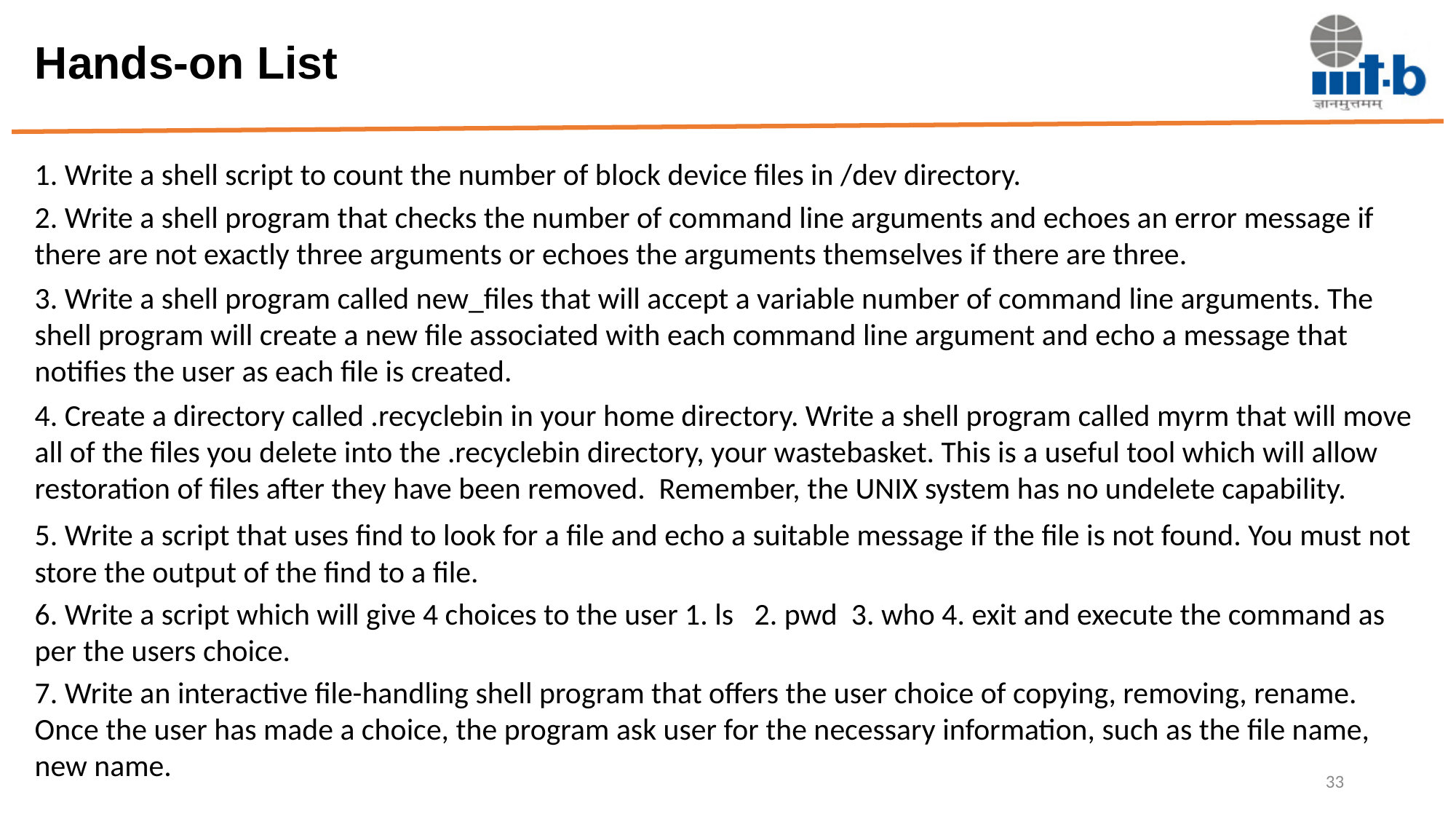

# Hands-on List
1. Write a shell script to count the number of block device files in /dev directory.
2. Write a shell program that checks the number of command line arguments and echoes an error message if there are not exactly three arguments or echoes the arguments themselves if there are three.

3. Write a shell program called new_files that will accept a variable number of command line arguments. The shell program will create a new file associated with each command line argument and echo a message that notifies the user as each file is created.

4. Create a directory called .recyclebin in your home directory. Write a shell program called myrm that will move all of the files you delete into the .recyclebin directory, your wastebasket. This is a useful tool which will allow restoration of files after they have been removed.  Remember, the UNIX system has no undelete capability.

5. Write a script that uses find to look for a file and echo a suitable message if the file is not found. You must not store the output of the find to a file.
6. Write a script which will give 4 choices to the user 1. ls   2. pwd  3. who 4. exit and execute the command as per the users choice.
7. Write an interactive file-handling shell program that offers the user choice of copying, removing, rename. Once the user has made a choice, the program ask user for the necessary information, such as the file name, new name.

33